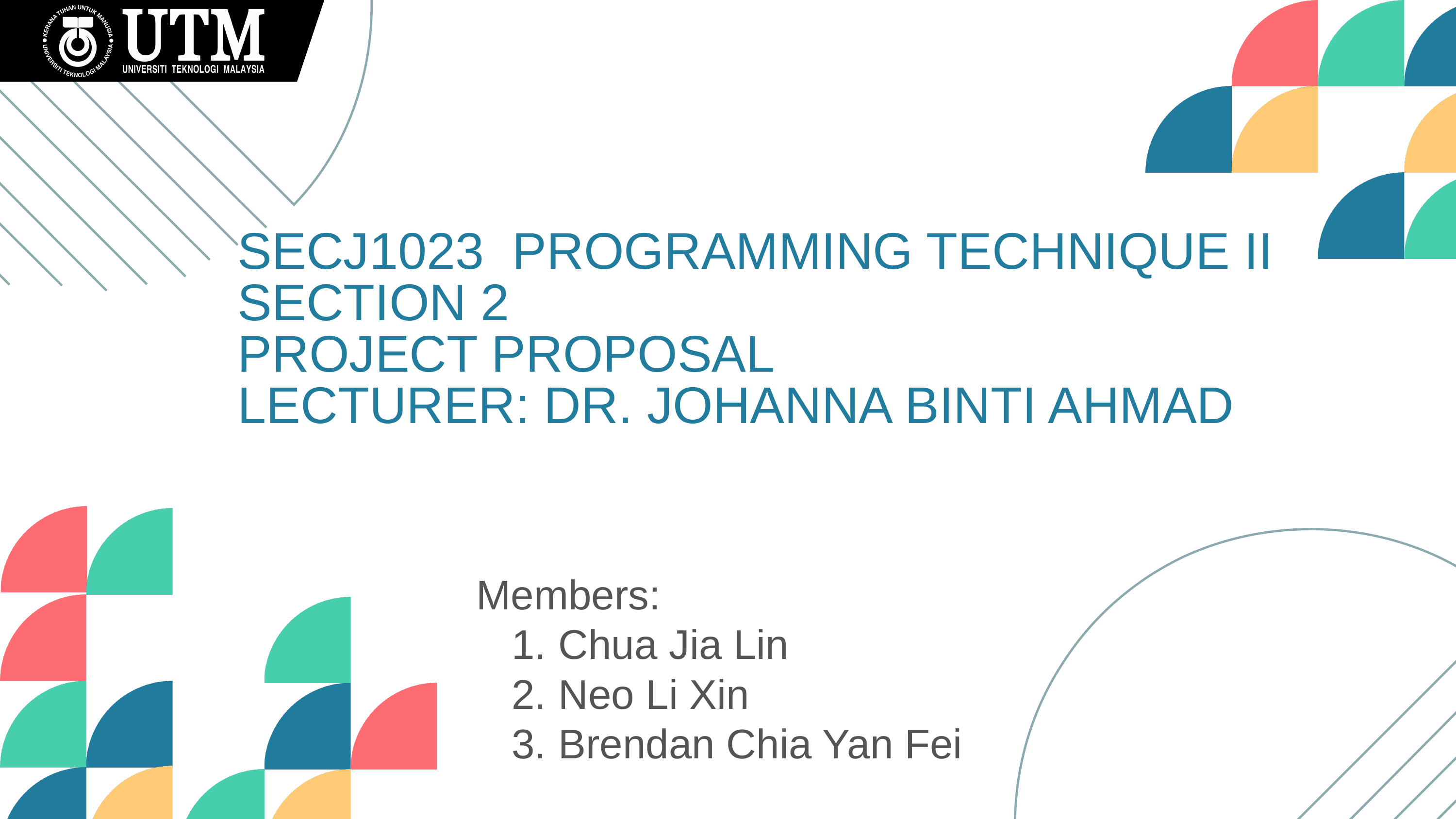

SECJ1023  PROGRAMMING TECHNIQUE II
SECTION 2
PROJECT PROPOSAL
LECTURER: DR. JOHANNA BINTI AHMAD

Members:
 Chua Jia Lin
 Neo Li Xin
 Brendan Chia Yan Fei